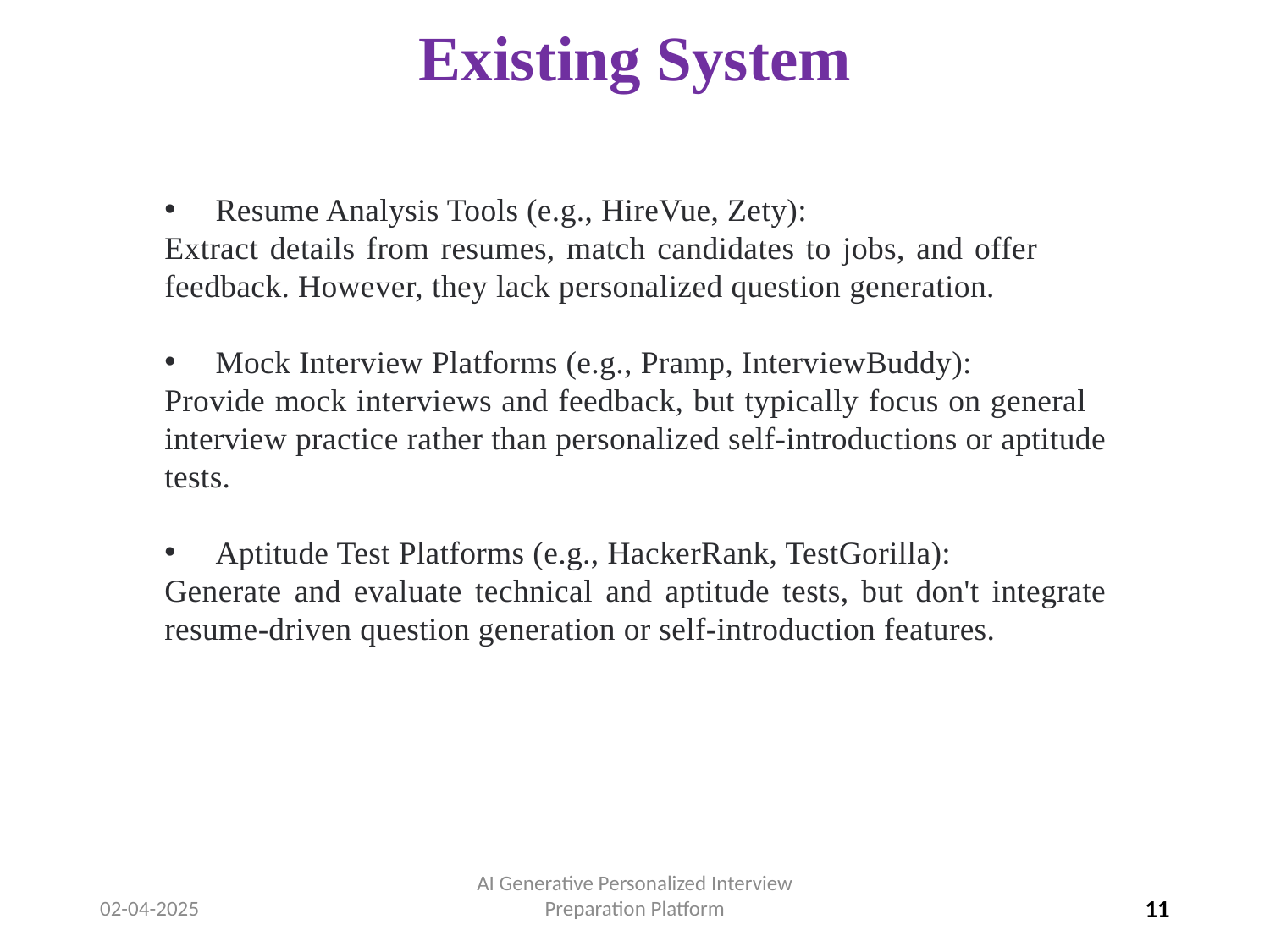

# Existing System
Resume Analysis Tools (e.g., HireVue, Zety):
Extract details from resumes, match candidates to jobs, and offer       feedback. However, they lack personalized question generation.

Mock Interview Platforms (e.g., Pramp, InterviewBuddy):
Provide mock interviews and feedback, but typically focus on general   interview practice rather than personalized self-introductions or aptitude tests.

Aptitude Test Platforms (e.g., HackerRank, TestGorilla):
Generate and evaluate technical and aptitude tests, but don't integrate resume-driven question generation or self-introduction features.
02-04-2025
AI Generative Personalized Interview Preparation Platform

11